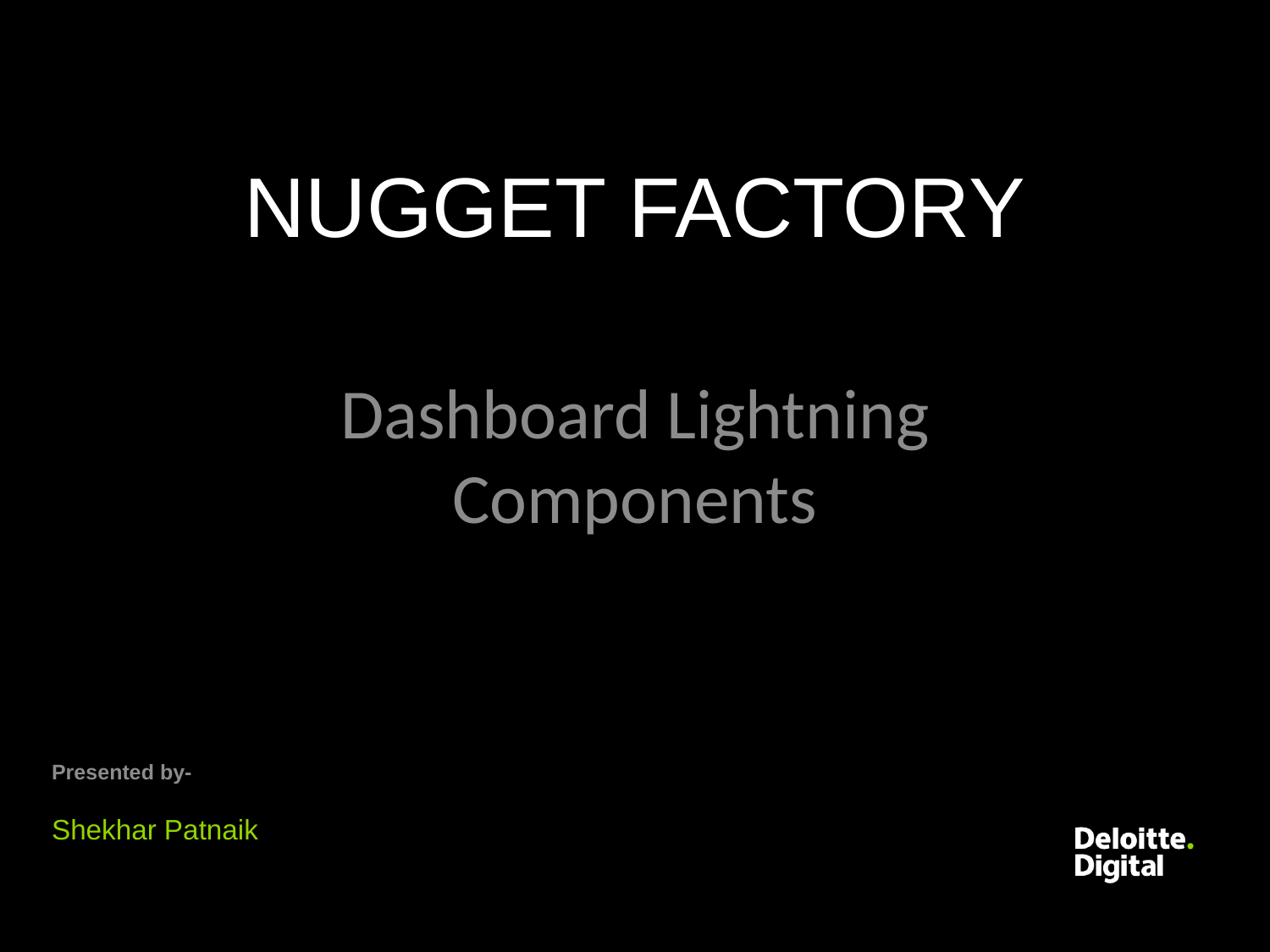

NUGGET FACTORY
Dashboard Lightning Components
Presented by-
Shekhar Patnaik